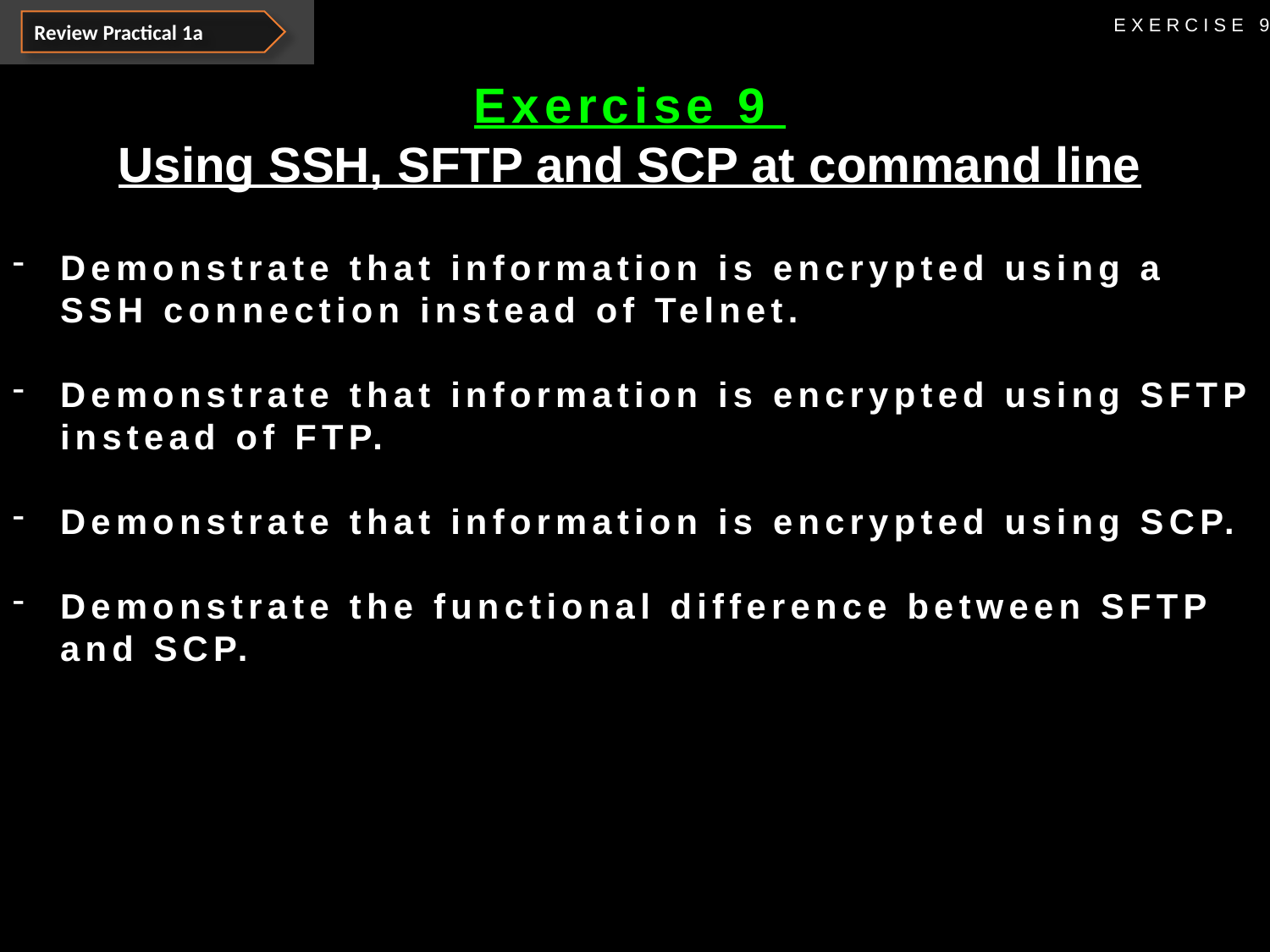

Review Practical 1a

EXERCISE 9
Exercise 9
Using SSH, SFTP and SCP at command line

Demonstrate that information is encrypted using a SSH connection instead of Telnet.

Demonstrate that information is encrypted using SFTP instead of FTP.

Demonstrate that information is encrypted using SCP.

Demonstrate the functional difference between SFTP and SCP.